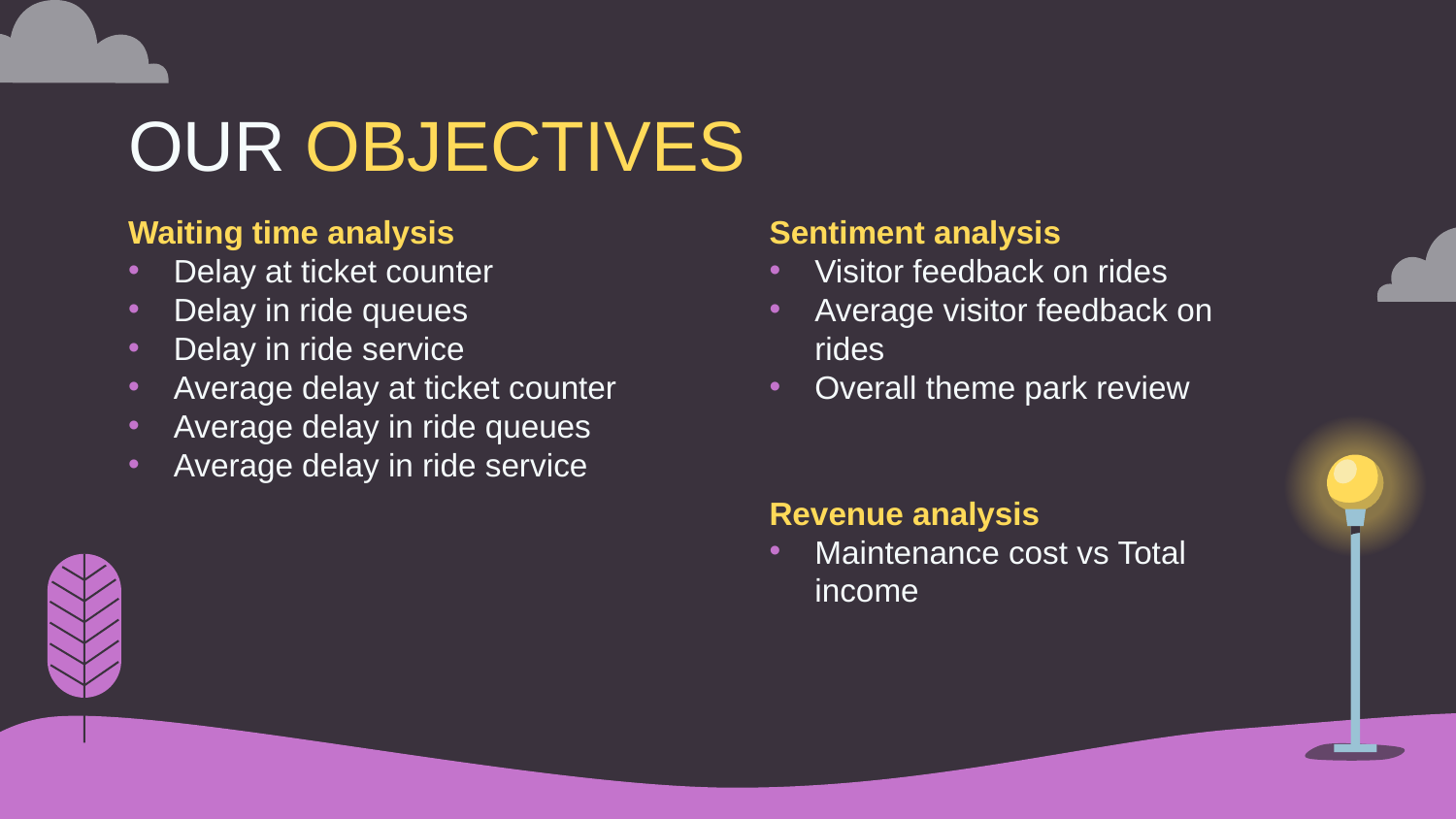

# OUR OBJECTIVES
Waiting time analysis
Delay at ticket counter
Delay in ride queues
Delay in ride service
Average delay at ticket counter
Average delay in ride queues
Average delay in ride service

Sentiment analysis
Visitor feedback on rides
Average visitor feedback on rides
Overall theme park review

Revenue analysis
Maintenance cost vs Total income